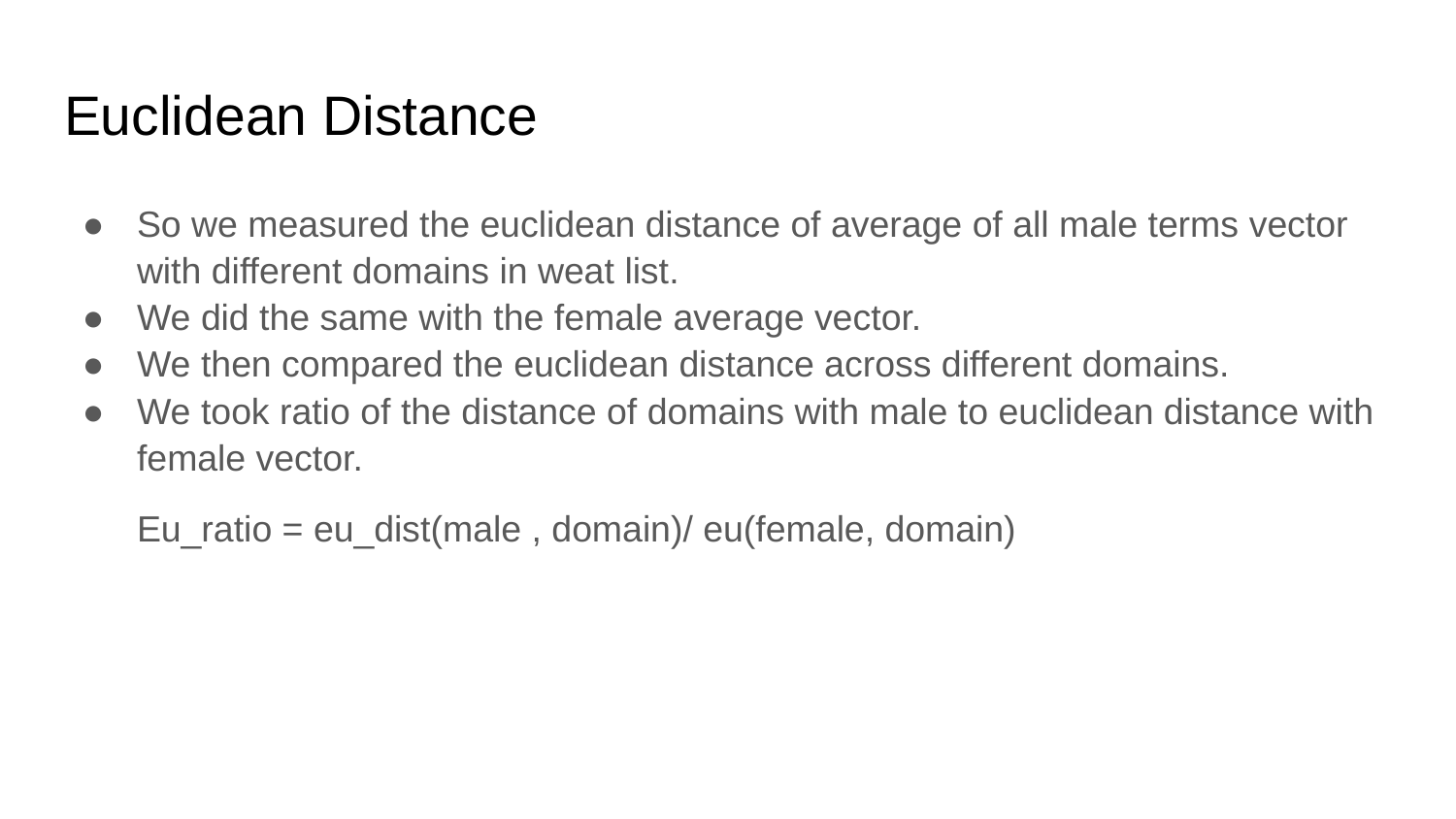

# Euclidean Distance
So we measured the euclidean distance of average of all male terms vector with different domains in weat list.
We did the same with the female average vector.
We then compared the euclidean distance across different domains.
We took ratio of the distance of domains with male to euclidean distance with female vector.
Eu_ratio = eu_dist(male , domain)/ eu(female, domain)